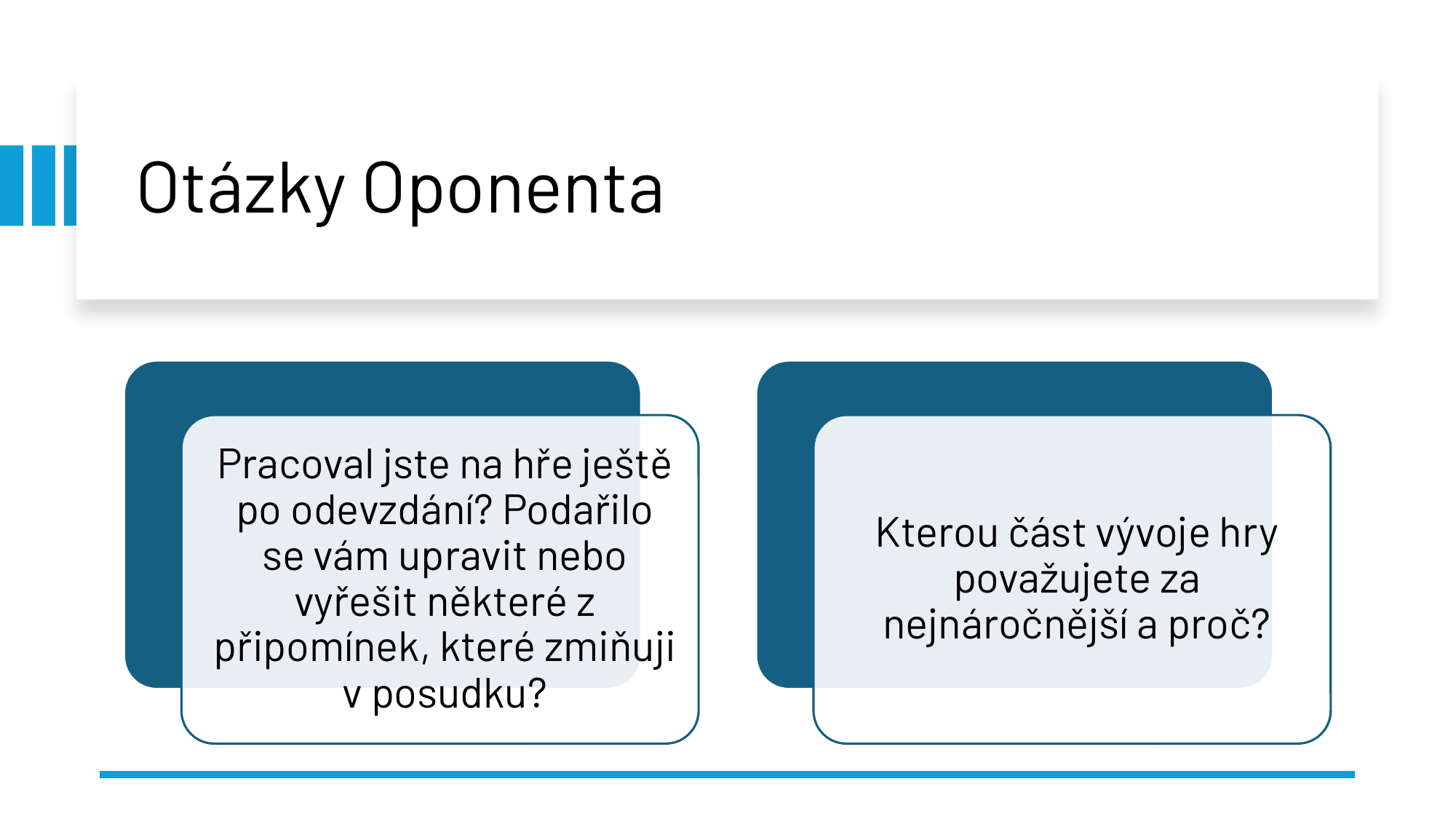

# Otázky Oponenta

Pracoval jste na hře ještě po odevzdání? Podařilo se vám upravit nebo vyřešit některé z připomínek, které zmiňuji v posudku?
Kterou část vývoje hry považujete za nejnáročnější a proč?